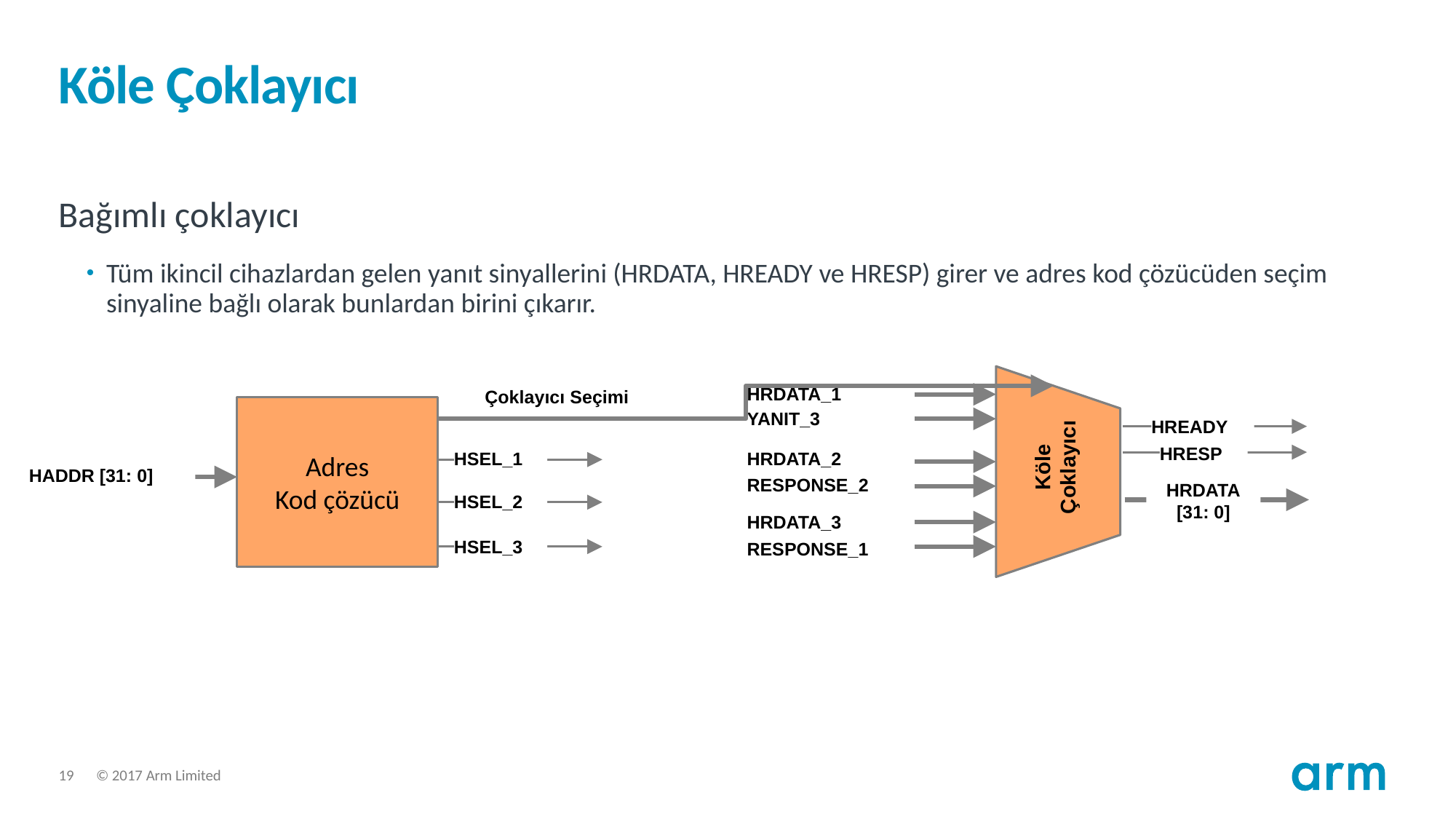

# Köle Çoklayıcı
Bağımlı çoklayıcı
Tüm ikincil cihazlardan gelen yanıt sinyallerini (HRDATA, HREADY ve HRESP) girer ve adres kod çözücüden seçim sinyaline bağlı olarak bunlardan birini çıkarır.
HRDATA_1
Çoklayıcı Seçimi
Adres
Kod çözücü
YANIT_3

HREADY
Köle
Çoklayıcı
HRESP
HRDATA_2
HSEL_1
HADDR [31: 0]
RESPONSE_2
HRDATA
[31: 0]
HSEL_2
HRDATA_3
HSEL_3
RESPONSE_1